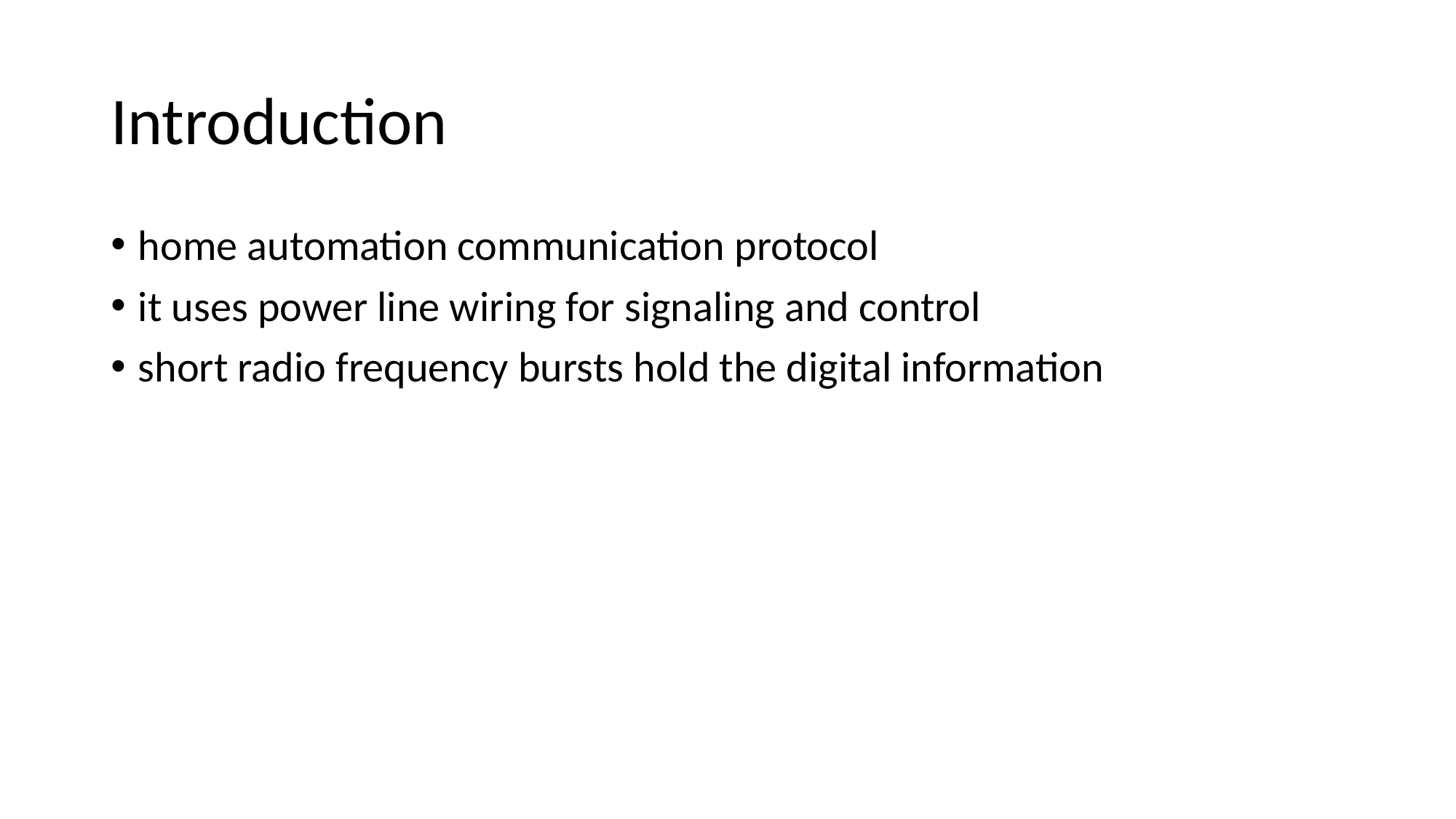

# Introduction
home automation communication protocol
it uses power line wiring for signaling and control
short radio frequency bursts hold the digital information